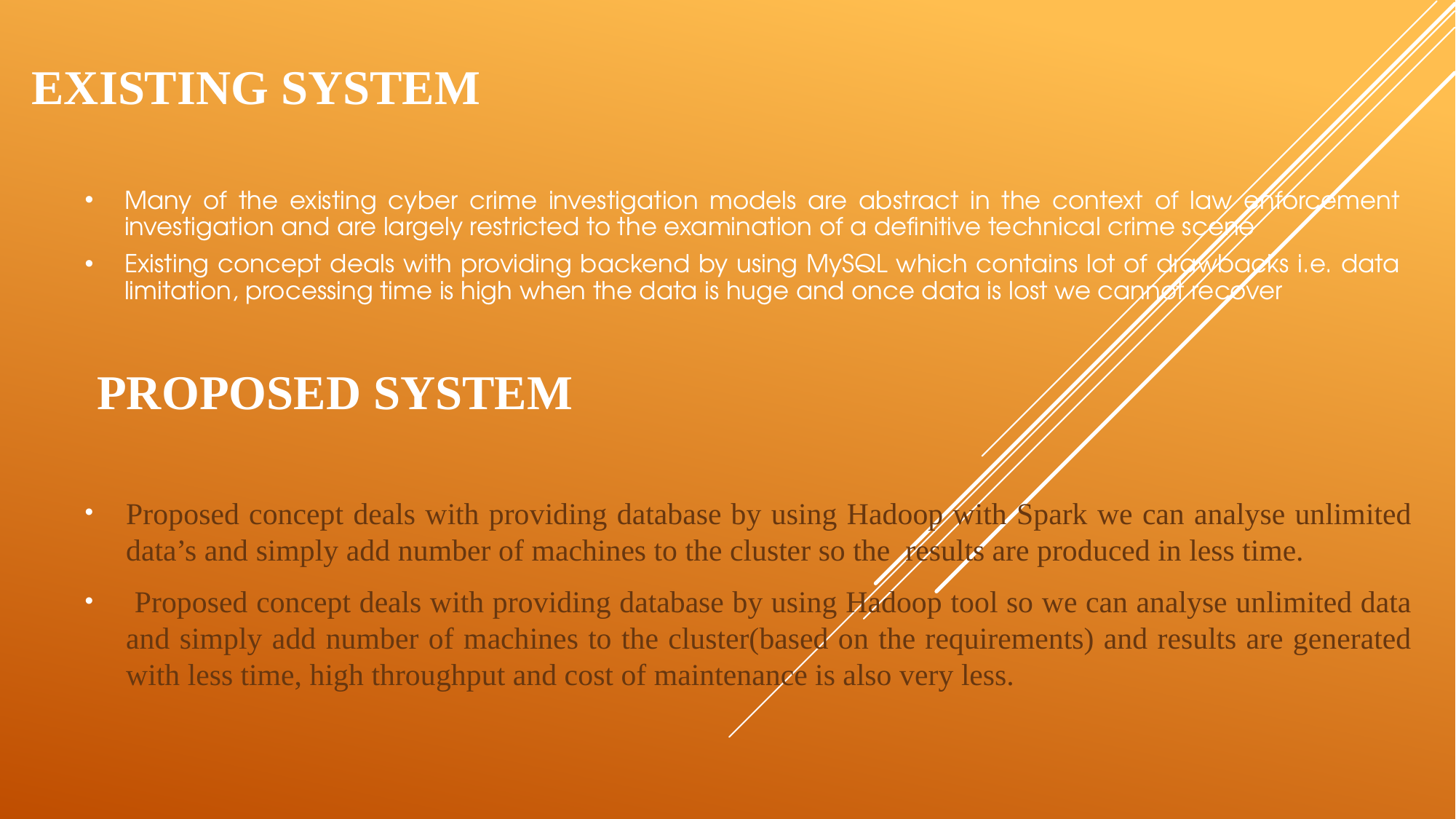

# EXISTING SYSTEM
Many of the existing cyber crime investigation models are abstract in the context of law enforcement investigation and are largely restricted to the examination of a definitive technical crime scene
Existing concept deals with providing backend by using MySQL which contains lot of drawbacks i.e. data limitation, processing time is high when the data is huge and once data is lost we cannot recover
PROPOSED SYSTEM
Proposed concept deals with providing database by using Hadoop with Spark we can analyse unlimited data’s and simply add number of machines to the cluster so the  results are produced in less time.
 Proposed concept deals with providing database by using Hadoop tool so we can analyse unlimited data and simply add number of machines to the cluster(based on the requirements) and results are generated with less time, high throughput and cost of maintenance is also very less.